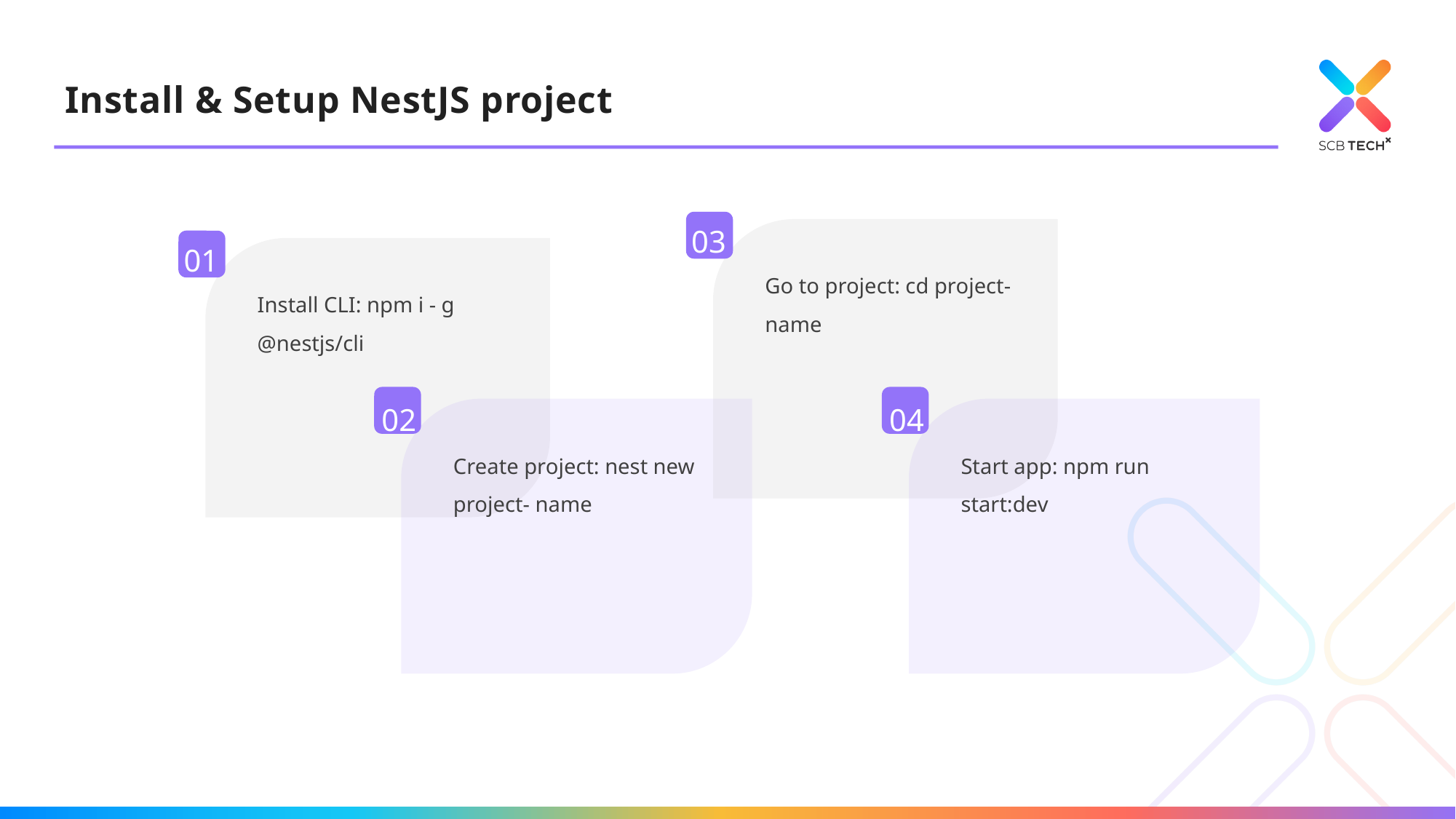

# Install & Setup NestJS project

03

Go to project: cd project-name

01

Install CLI: npm i - g @nestjs/cli
Modular architecture for scalability.

02

Create project: nest new project- name

04

Start app: npm run start:dev